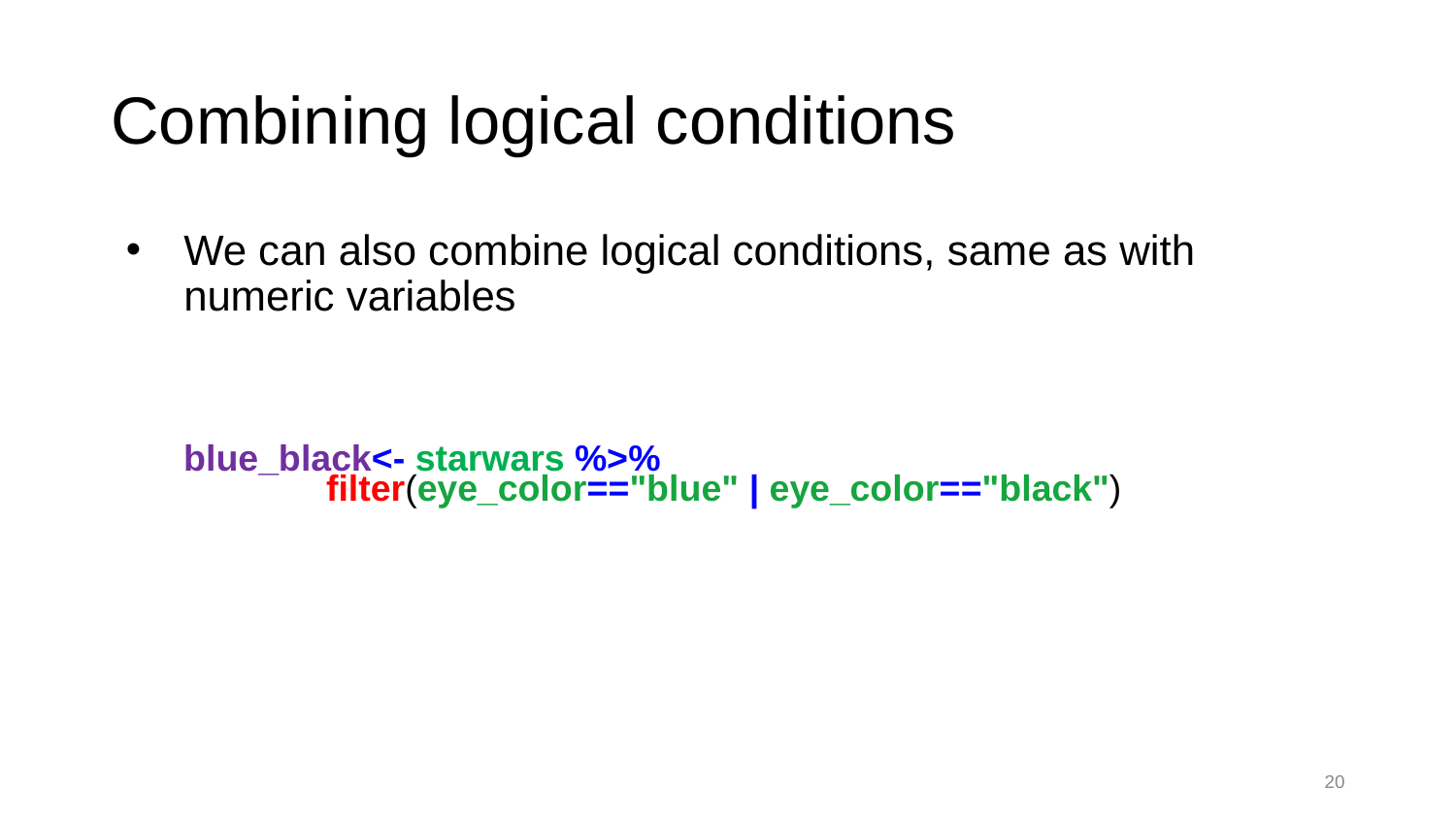

# Combining logical conditions
We can also combine logical conditions, same as with numeric variables
blue_black<- starwars %>%
              filter(eye_color=="blue" | eye_color=="black")
20